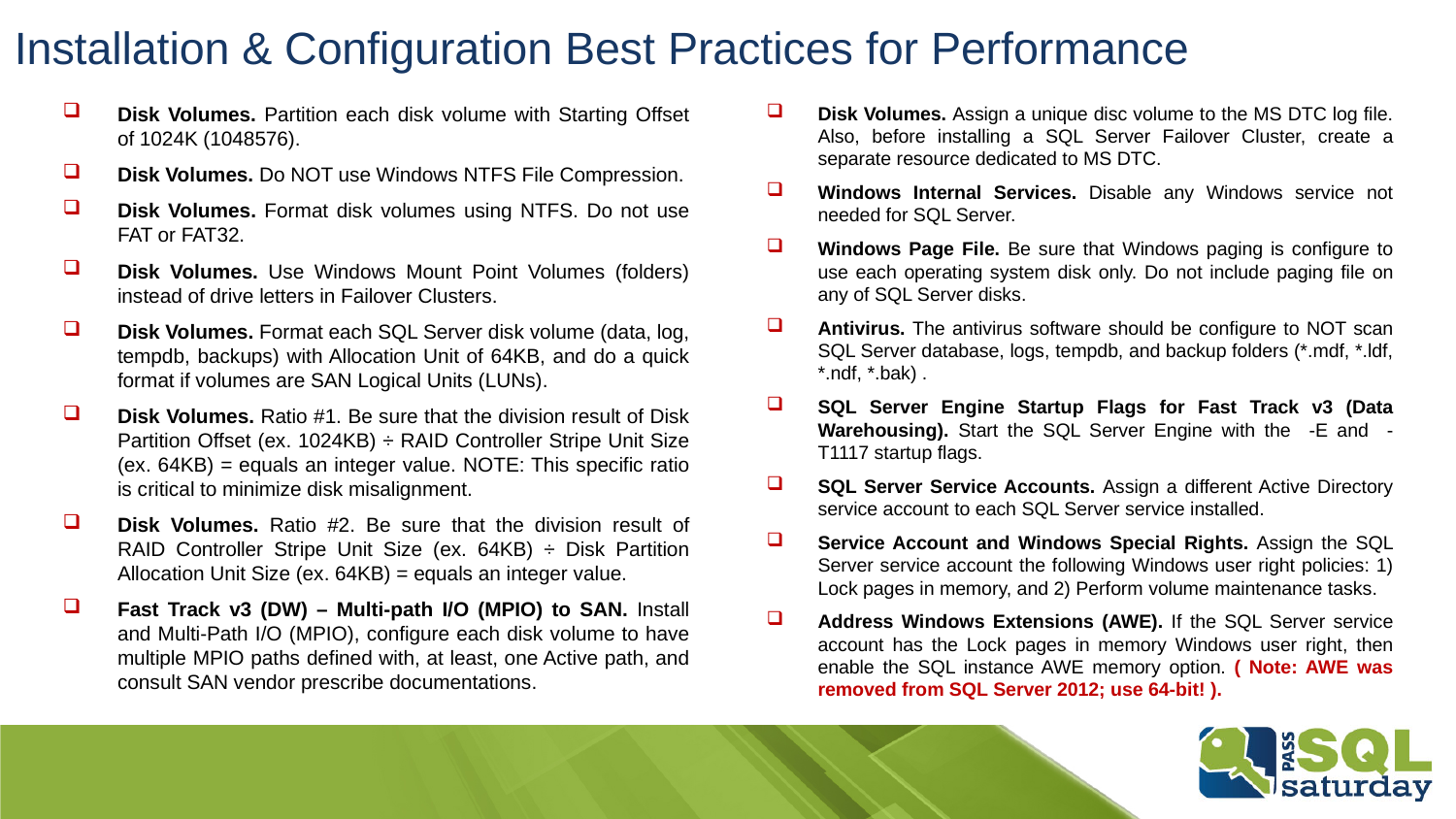

Installation & Configuration Best Practices for Performance
Disk Volumes. Partition each disk volume with Starting Offset of 1024K (1048576).
Disk Volumes. Do NOT use Windows NTFS File Compression.
Disk Volumes. Format disk volumes using NTFS. Do not use FAT or FAT32.
Disk Volumes. Use Windows Mount Point Volumes (folders) instead of drive letters in Failover Clusters.
Disk Volumes. Format each SQL Server disk volume (data, log, tempdb, backups) with Allocation Unit of 64KB, and do a quick format if volumes are SAN Logical Units (LUNs).
Disk Volumes. Ratio #1. Be sure that the division result of Disk Partition Offset (ex. 1024KB) ÷ RAID Controller Stripe Unit Size (ex. 64KB) = equals an integer value. NOTE: This specific ratio is critical to minimize disk misalignment.
Disk Volumes. Ratio #2. Be sure that the division result of RAID Controller Stripe Unit Size (ex. 64KB) ÷ Disk Partition Allocation Unit Size (ex. 64KB) = equals an integer value.
Fast Track v3 (DW) – Multi-path I/O (MPIO) to SAN. Install and Multi-Path I/O (MPIO), configure each disk volume to have multiple MPIO paths defined with, at least, one Active path, and consult SAN vendor prescribe documentations.

Disk Volumes. Assign a unique disc volume to the MS DTC log file. Also, before installing a SQL Server Failover Cluster, create a separate resource dedicated to MS DTC.
Windows Internal Services. Disable any Windows service not needed for SQL Server.
Windows Page File. Be sure that Windows paging is configure to use each operating system disk only. Do not include paging file on any of SQL Server disks.
Antivirus. The antivirus software should be configure to NOT scan SQL Server database, logs, tempdb, and backup folders (*.mdf, *.ldf, *.ndf, *.bak) .
SQL Server Engine Startup Flags for Fast Track v3 (Data Warehousing). Start the SQL Server Engine with the  -E and  -T1117 startup flags.
SQL Server Service Accounts. Assign a different Active Directory service account to each SQL Server service installed.
Service Account and Windows Special Rights. Assign the SQL Server service account the following Windows user right policies: 1) Lock pages in memory, and 2) Perform volume maintenance tasks.
Address Windows Extensions (AWE). If the SQL Server service account has the Lock pages in memory Windows user right, then enable the SQL instance AWE memory option. ( Note: AWE was removed from SQL Server 2012; use 64-bit! ).